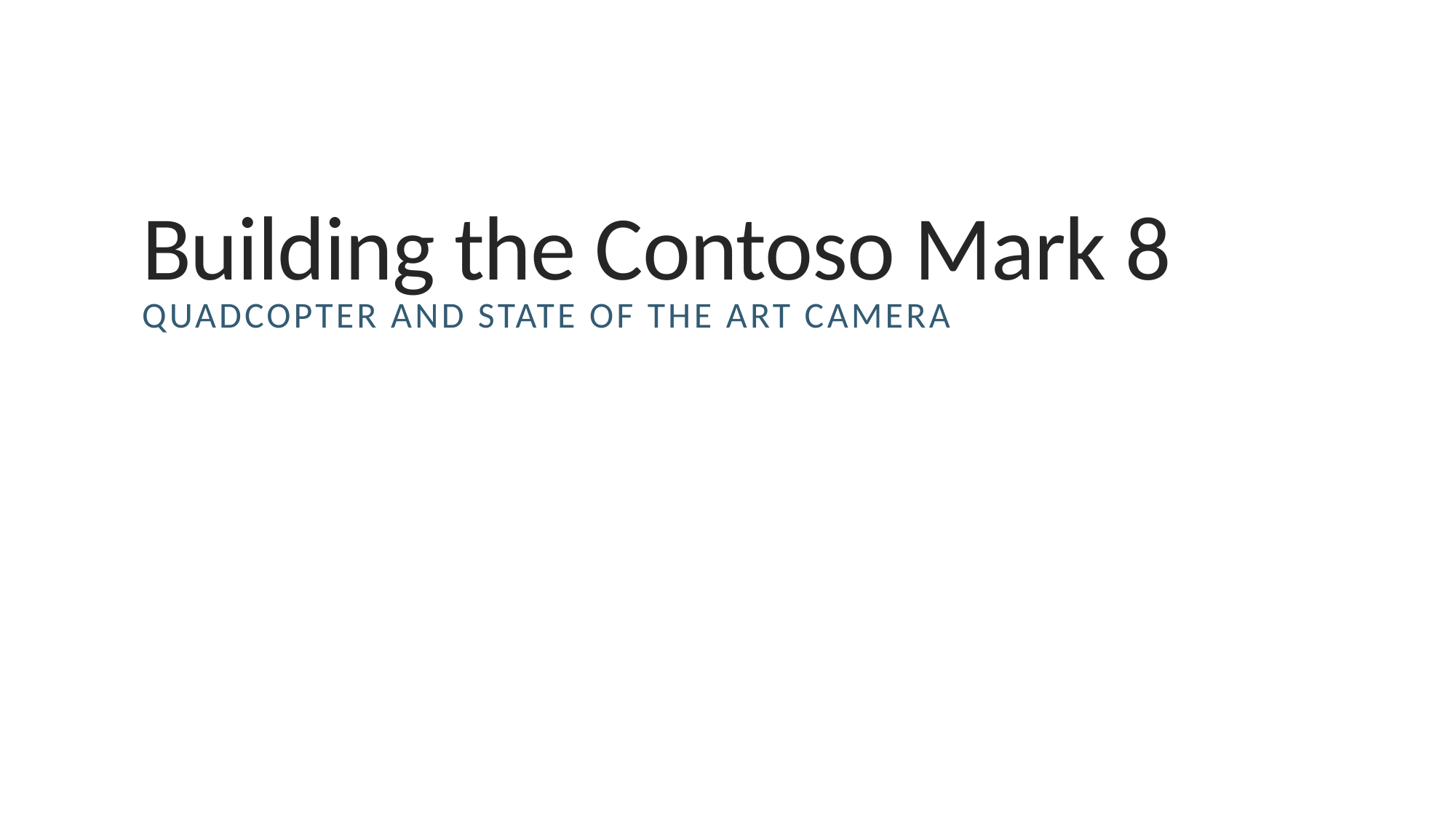

# Building the Contoso Mark 8
Quadcopter and state of the art camera